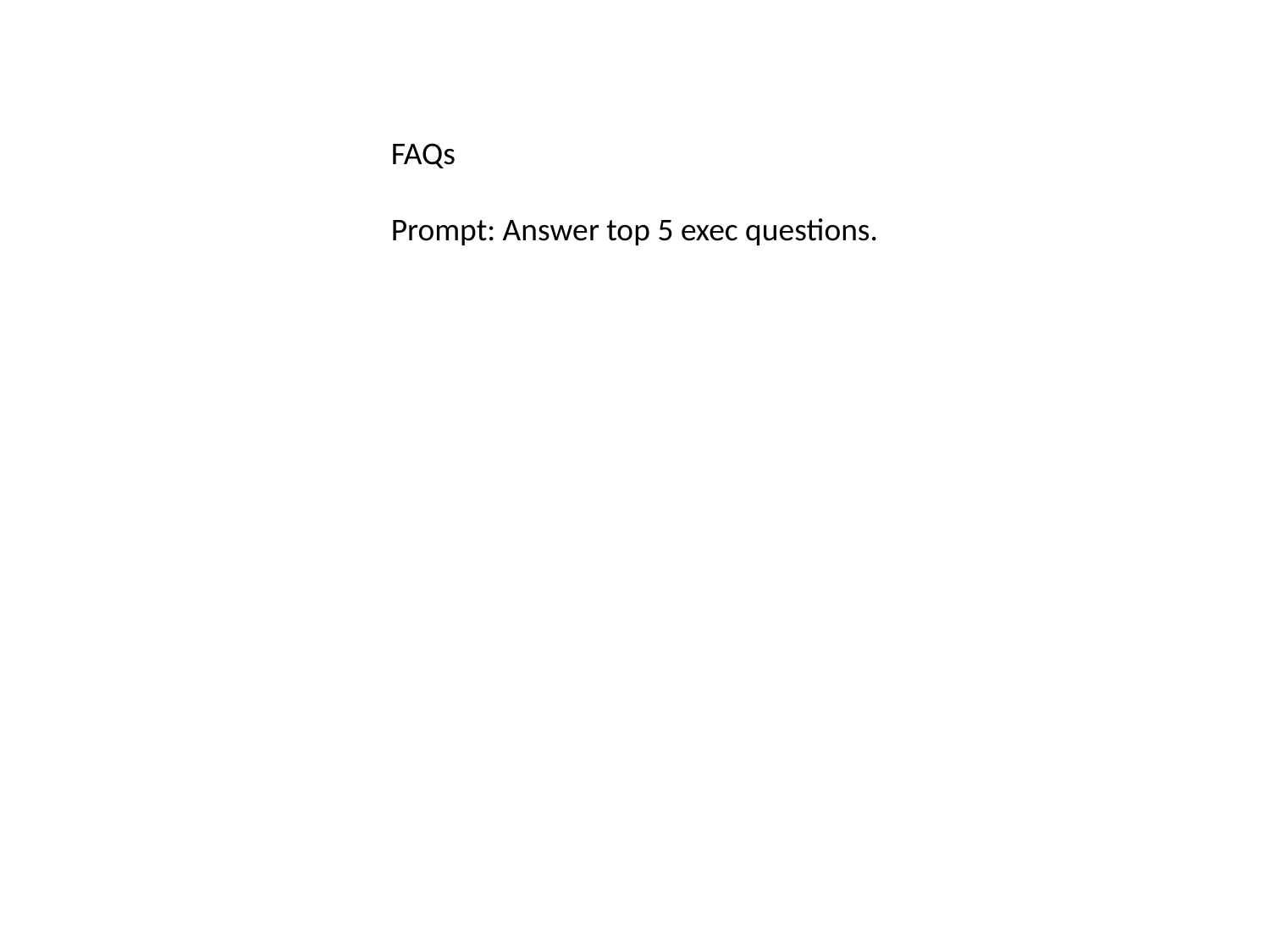

#
FAQs

Prompt: Answer top 5 exec questions.